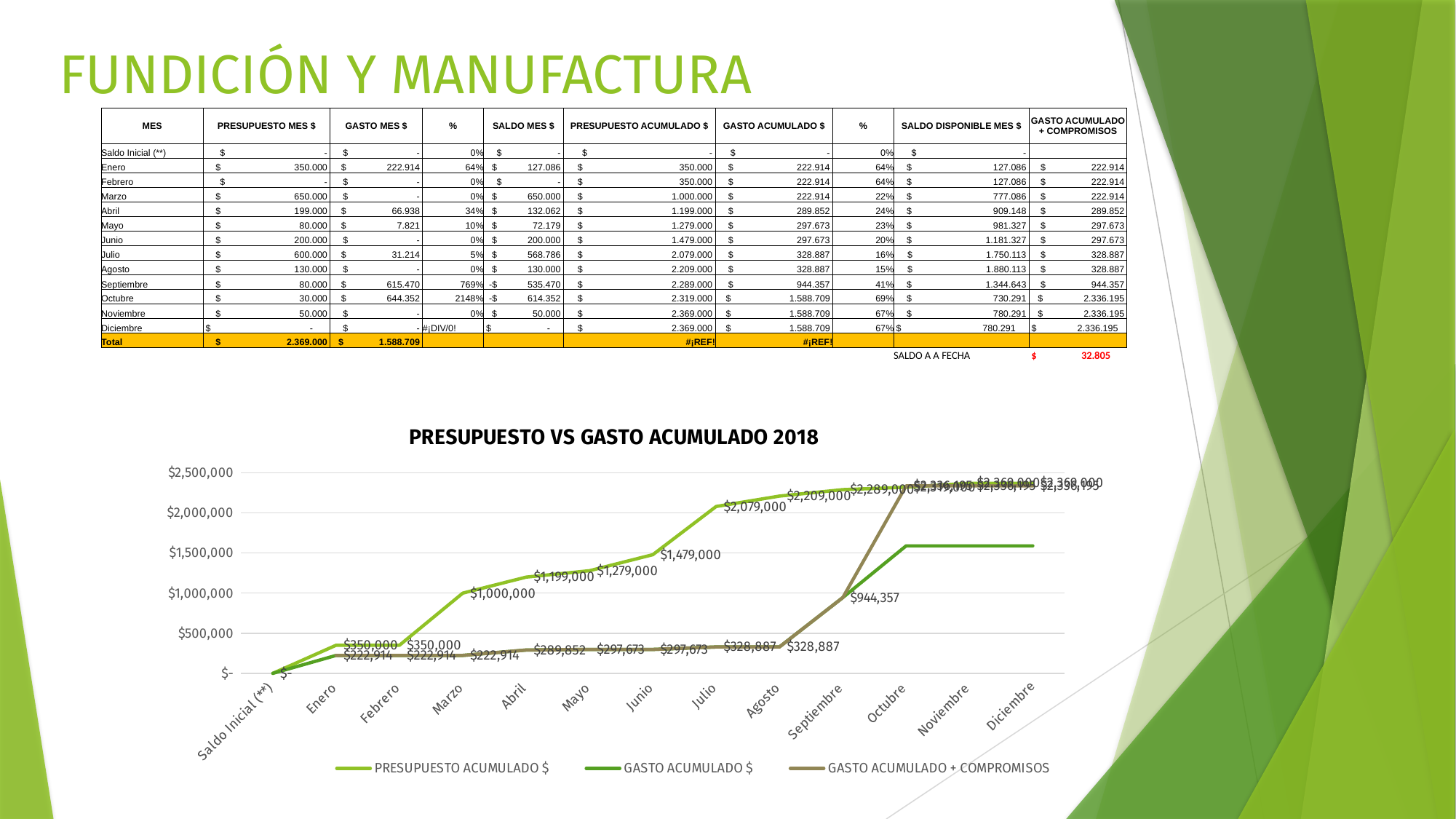

# FUNDICIÓN Y MANUFACTURA
| MES | PRESUPUESTO MES $ | GASTO MES $ | % | SALDO MES $ | PRESUPUESTO ACUMULADO $ | GASTO ACUMULADO $ | % | SALDO DISPONIBLE MES $ | GASTO ACUMULADO + COMPROMISOS |
| --- | --- | --- | --- | --- | --- | --- | --- | --- | --- |
| Saldo Inicial (\*\*) | $ - | $ - | 0% | $ - | $ - | $ - | 0% | $ - |  |
| Enero | $ 350.000 | $ 222.914 | 64% | $ 127.086 | $ 350.000 | $ 222.914 | 64% | $ 127.086 | $ 222.914 |
| Febrero | $ - | $ - | 0% | $ - | $ 350.000 | $ 222.914 | 64% | $ 127.086 | $ 222.914 |
| Marzo | $ 650.000 | $ - | 0% | $ 650.000 | $ 1.000.000 | $ 222.914 | 22% | $ 777.086 | $ 222.914 |
| Abril | $ 199.000 | $ 66.938 | 34% | $ 132.062 | $ 1.199.000 | $ 289.852 | 24% | $ 909.148 | $ 289.852 |
| Mayo | $ 80.000 | $ 7.821 | 10% | $ 72.179 | $ 1.279.000 | $ 297.673 | 23% | $ 981.327 | $ 297.673 |
| Junio | $ 200.000 | $ - | 0% | $ 200.000 | $ 1.479.000 | $ 297.673 | 20% | $ 1.181.327 | $ 297.673 |
| Julio | $ 600.000 | $ 31.214 | 5% | $ 568.786 | $ 2.079.000 | $ 328.887 | 16% | $ 1.750.113 | $ 328.887 |
| Agosto | $ 130.000 | $ - | 0% | $ 130.000 | $ 2.209.000 | $ 328.887 | 15% | $ 1.880.113 | $ 328.887 |
| Septiembre | $ 80.000 | $ 615.470 | 769% | -$ 535.470 | $ 2.289.000 | $ 944.357 | 41% | $ 1.344.643 | $ 944.357 |
| Octubre | $ 30.000 | $ 644.352 | 2148% | -$ 614.352 | $ 2.319.000 | $ 1.588.709 | 69% | $ 730.291 | $ 2.336.195 |
| Noviembre | $ 50.000 | $ - | 0% | $ 50.000 | $ 2.369.000 | $ 1.588.709 | 67% | $ 780.291 | $ 2.336.195 |
| Diciembre | $ - | $ - | #¡DIV/0! | $ - | $ 2.369.000 | $ 1.588.709 | 67% | $ 780.291 | $ 2.336.195 |
| Total | $ 2.369.000 | $ 1.588.709 |  |  | #¡REF! | #¡REF! |  |  |  |
|  |  |  |  |  |  |  |  | SALDO A A FECHA | $ 32.805 |

### Chart: PRESUPUESTO VS GASTO ACUMULADO 2018

| Category | PRESUPUESTO ACUMULADO $ | GASTO ACUMULADO $ | GASTO ACUMULADO + COMPROMISOS |
|---|---|---|---|
| Saldo Inicial (**)  | 0.0 | 0.0 | None |
| Enero  | 350000.0 | 222914.0 | 222914.0 |
| Febrero  | 350000.0 | 222914.0 | 222914.0 |
| Marzo  | 1000000.0 | 222914.0 | 222914.0 |
| Abril  | 1199000.0 | 289852.0 | 289852.0 |
| Mayo  | 1279000.0 | 297673.0 | 297673.0 |
| Junio  | 1479000.0 | 297673.0 | 297673.0 |
| Julio  | 2079000.0 | 328887.0 | 328887.0 |
| Agosto  | 2209000.0 | 328887.0 | 328887.0 |
| Septiembre  | 2289000.0 | 944357.0 | 944357.0 |
| Octubre  | 2319000.0 | 1588709.0 | 2336195.0 |
| Noviembre  | 2369000.0 | 1588709.0 | 2336195.0 |
| Diciembre | 2369000.0 | 1588709.0 | 2336195.0 |